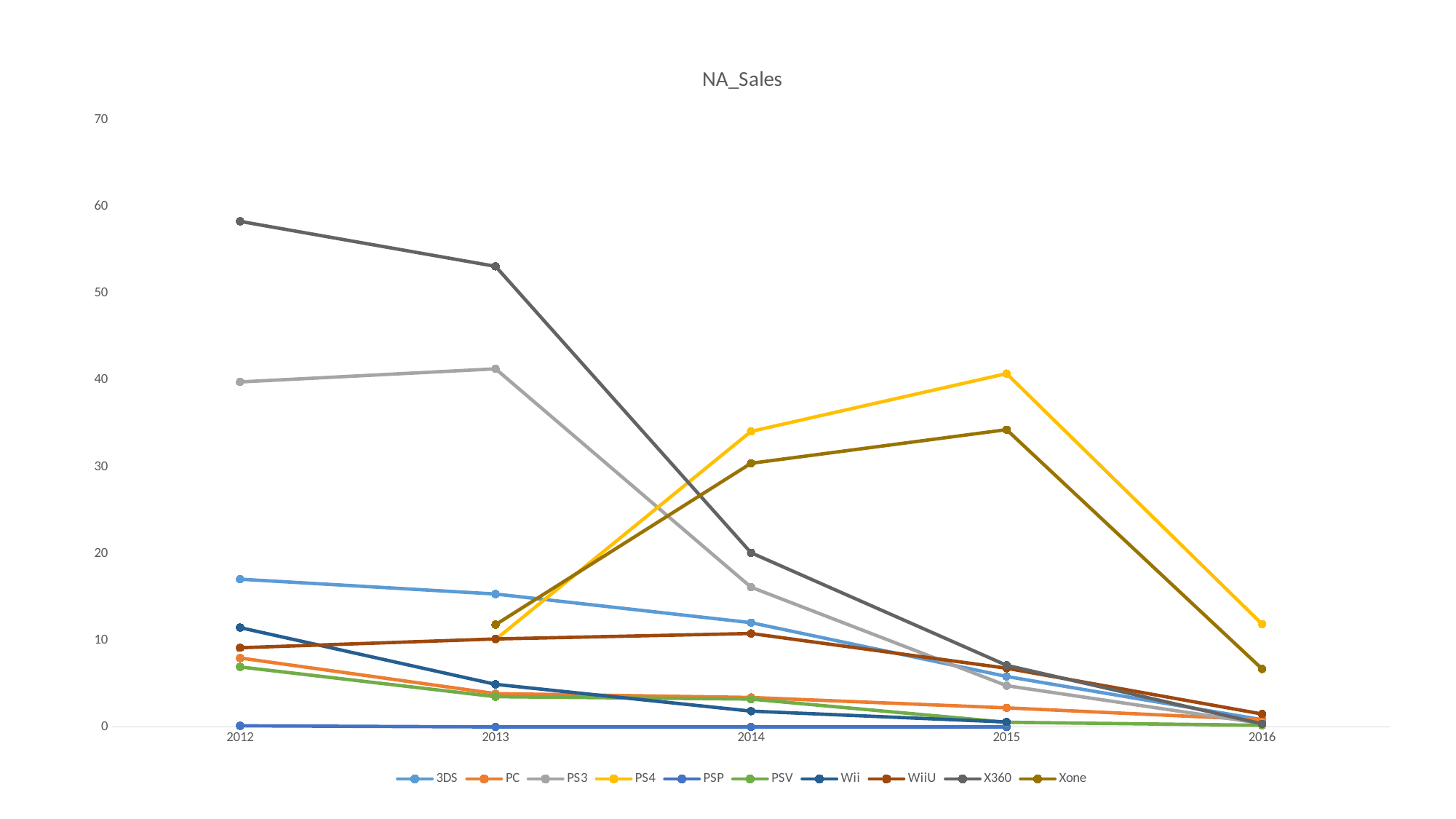

### Chart: NA_Sales

| Category | 3DS | PC | PS3 | PS4 | PSP | PSV | Wii | WiiU | X360 | Xone |
|---|---|---|---|---|---|---|---|---|---|---|
| 2012.0 | 17.04 | 7.95 | 39.80000000000001 | None | 0.13 | 6.919999999999998 | 11.46 | 9.130000000000003 | 58.32000000000003 | None |
| 2013.0 | 15.33 | 3.84 | 41.31 | 10.09 | 0.0 | 3.489999999999999 | 4.91 | 10.15 | 53.13000000000001 | 11.8 |
| 2014.0 | 12.03 | 3.4 | 16.11999999999999 | 34.09 | 0.0 | 3.21 | 1.82 | 10.78 | 20.09 | 30.41 |
| 2015.0 | 5.82 | 2.2 | 4.76 | 40.76 | 0.0 | 0.54 | 0.57 | 6.769999999999999 | 7.11 | 34.29 |
| 2016.0 | 0.83 | 0.84 | 0.4 | 11.86 | None | 0.19 | None | 1.49 | 0.36 | 6.69 |